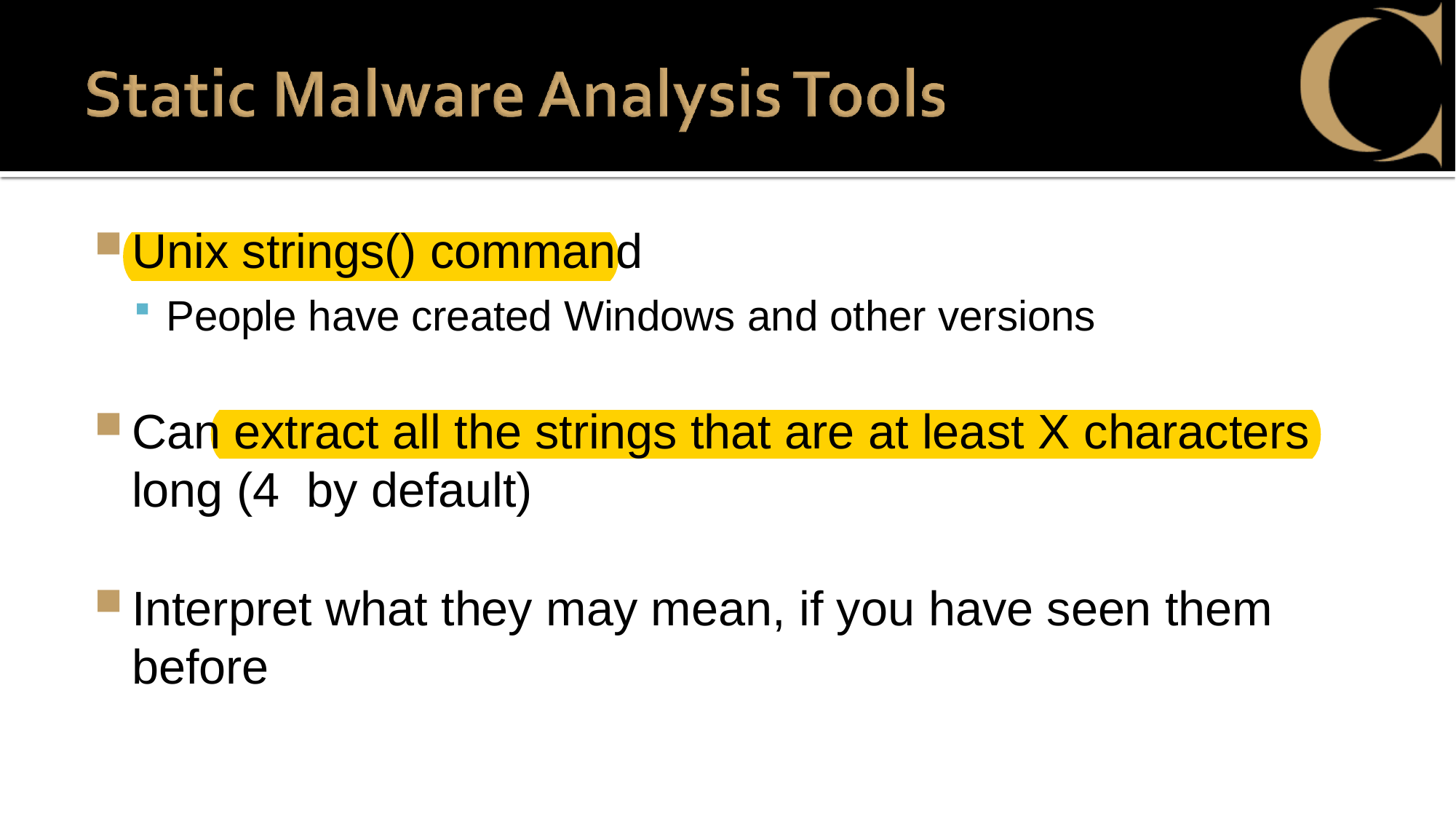

Unix strings() command
People have created Windows and other versions

Can extract all the strings that are at least X characters long (4  by default)

Interpret what they may mean, if you have seen them before